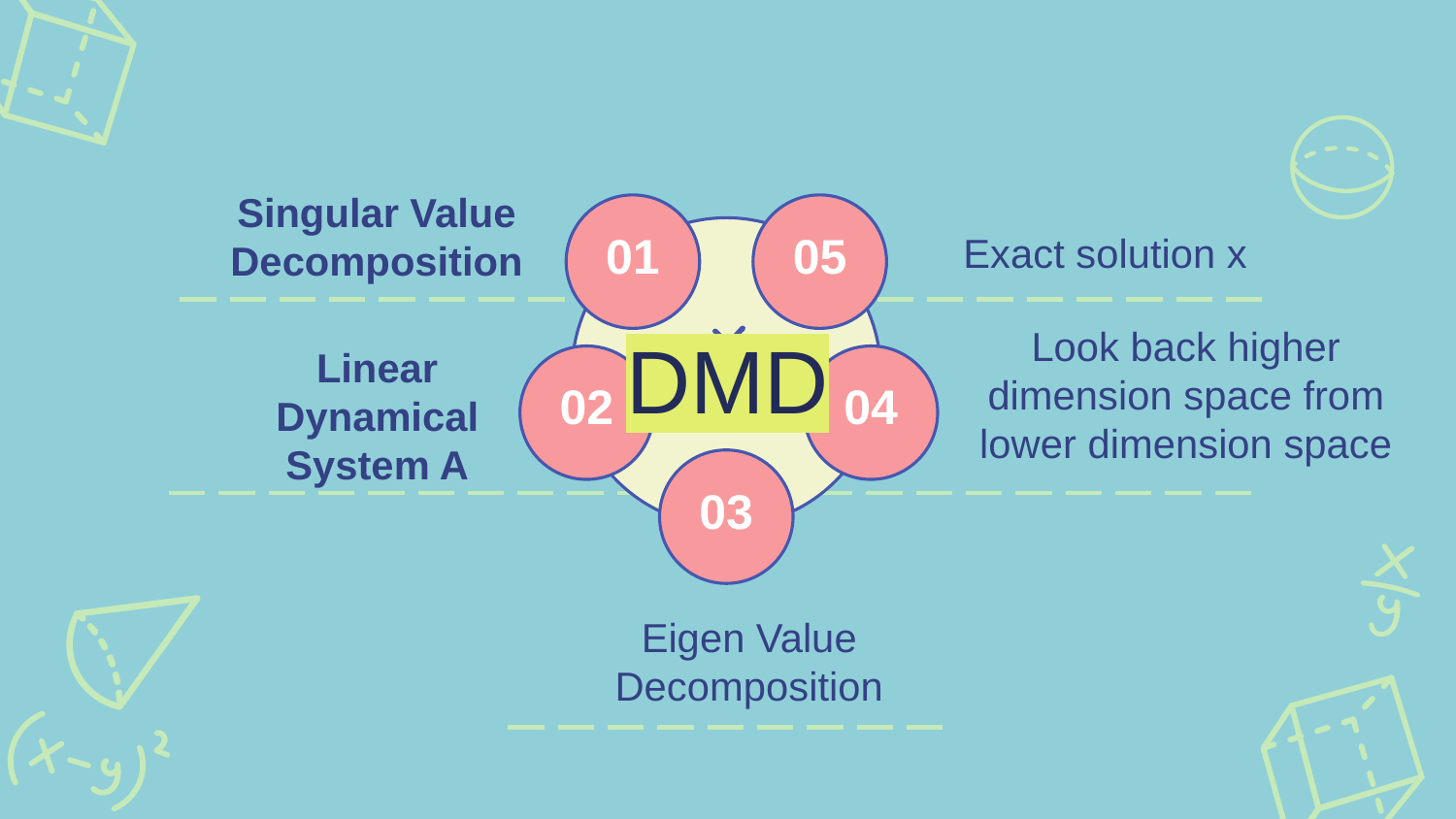

Singular Value Decomposition
01
05

02
04
03
Exact solution x
# DMD
Look back higher dimension space from lower dimension space
Linear Dynamical System A
Eigen Value Decomposition